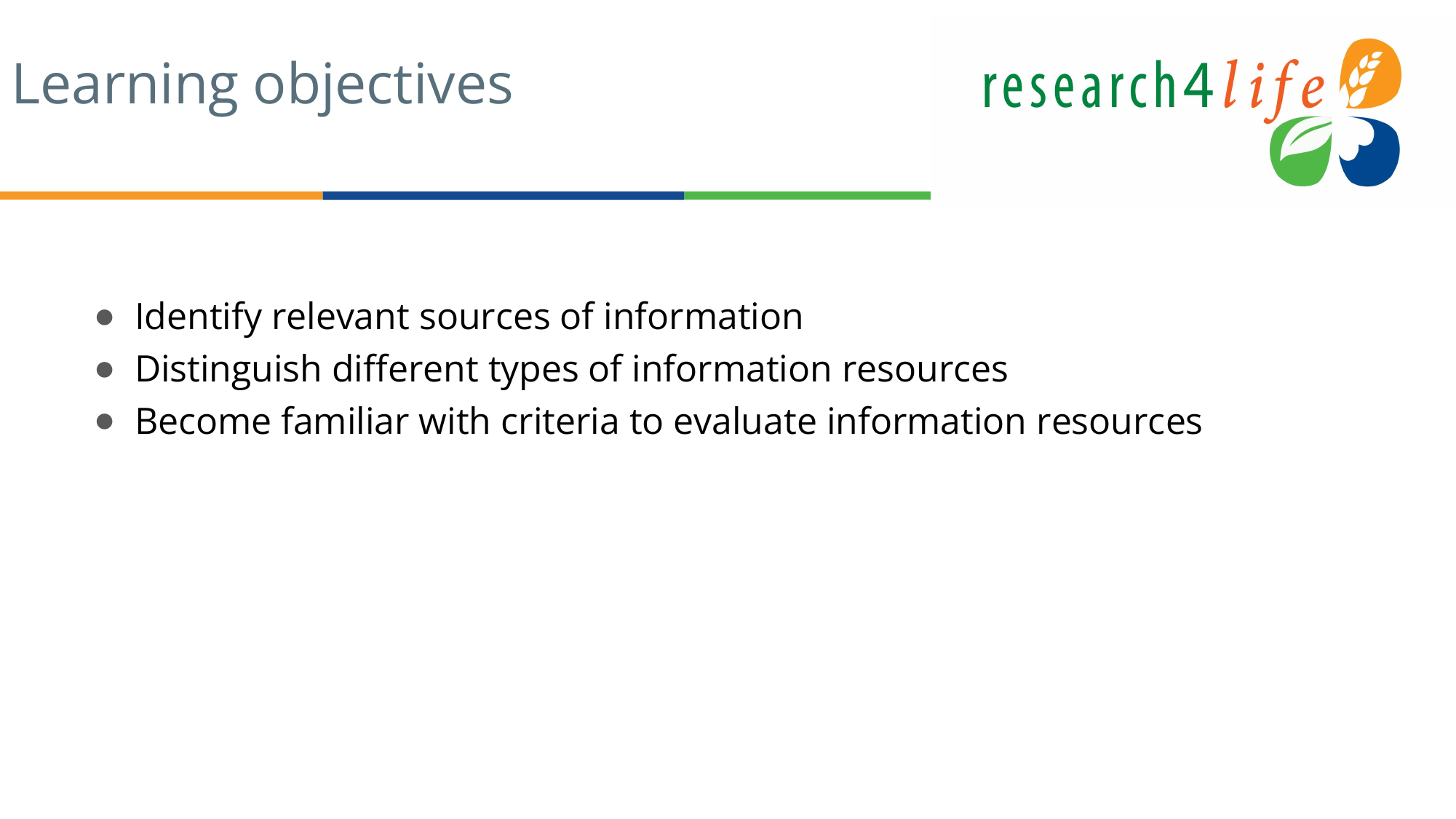

# Learning objectives
Identify relevant sources of information
Distinguish different types of information resources
Become familiar with criteria to evaluate information resources